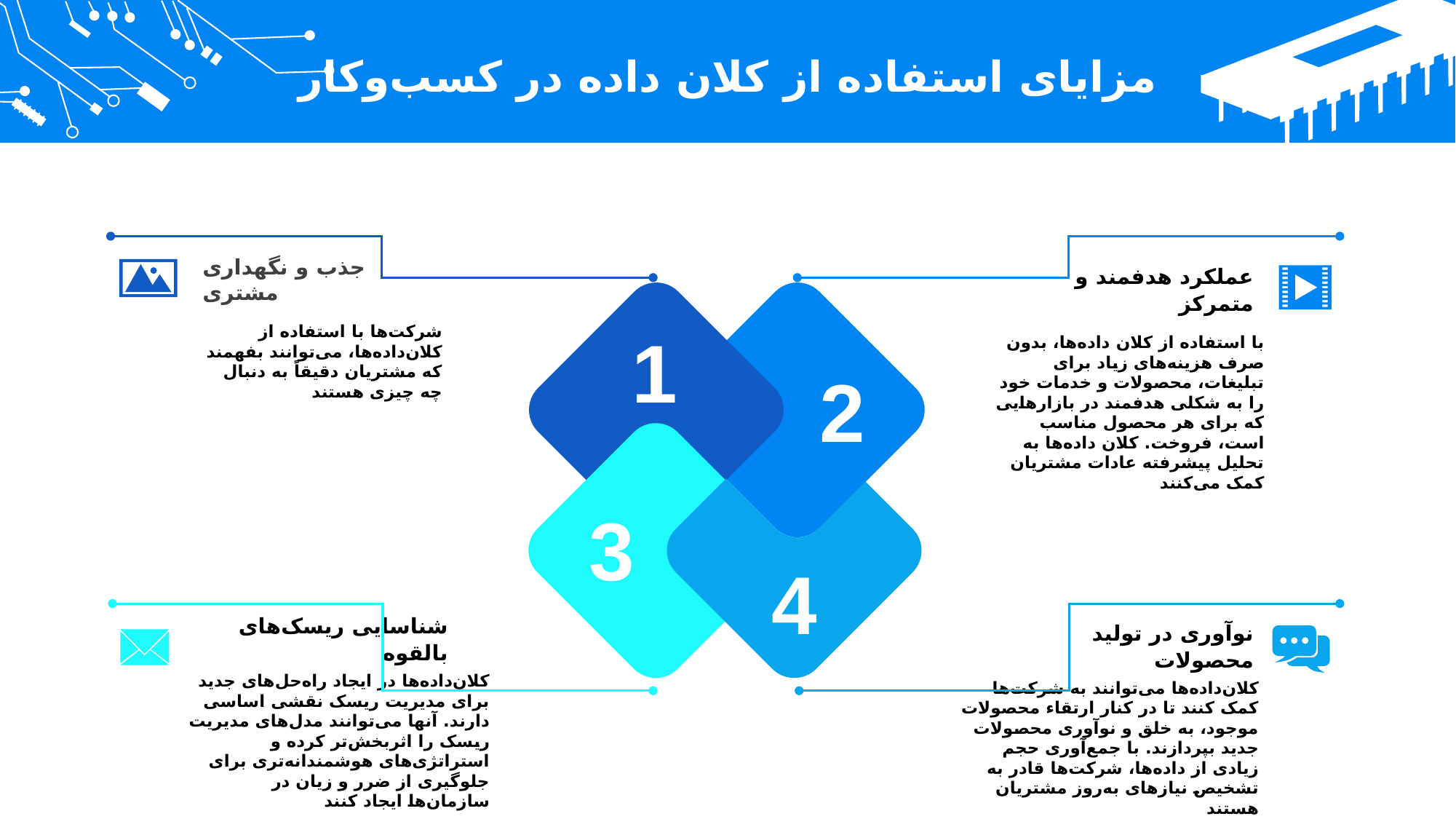

مزایای استفاده از کلان‌ داده در کسب‌وکار

جذب و نگهداری مشتری
شرکت‌ها با استفاده از کلان‌داده‌ها، می‌توانند بفهمند که مشتریان دقیقاً به دنبال چه چیزی هستند

عملکرد هدفمند و متمرکز
با استفاده از کلان‌ داده‌ها، بدون صرف هزینه‌های زیاد برای تبلیغات، محصولات و خدمات خود را به شکلی هدفمند در بازارهایی که برای هر محصول مناسب است، فروخت. کلان‌ داده‌ها به تحلیل پیشرفته عادات مشتریان کمک می‌کنند

1
2

3
4
شناسایی ریسک‌های بالقوه
کلان‌داده‌ها در ایجاد راه‌حل‌های جدید برای مدیریت ریسک نقشی اساسی دارند. آنها می‌توانند مدل‌های مدیریت ریسک را اثربخش‌تر کرده و استراتژی‌های هوشمندانه‌تری برای جلوگیری از ضرر و زیان در سازمان‌ها ایجاد کنند

نوآوری در تولید محصولات
کلان‌داده‌ها می‌توانند به شرکت‌ها کمک کنند تا در کنار ارتقاء محصولات موجود، به خلق و نوآوری محصولات جدید بپردازند. با جمع‌آوری حجم زیادی از داده‌ها، شرکت‌ها قادر به تشخیص نیازهای به‌روز مشتریان هستند